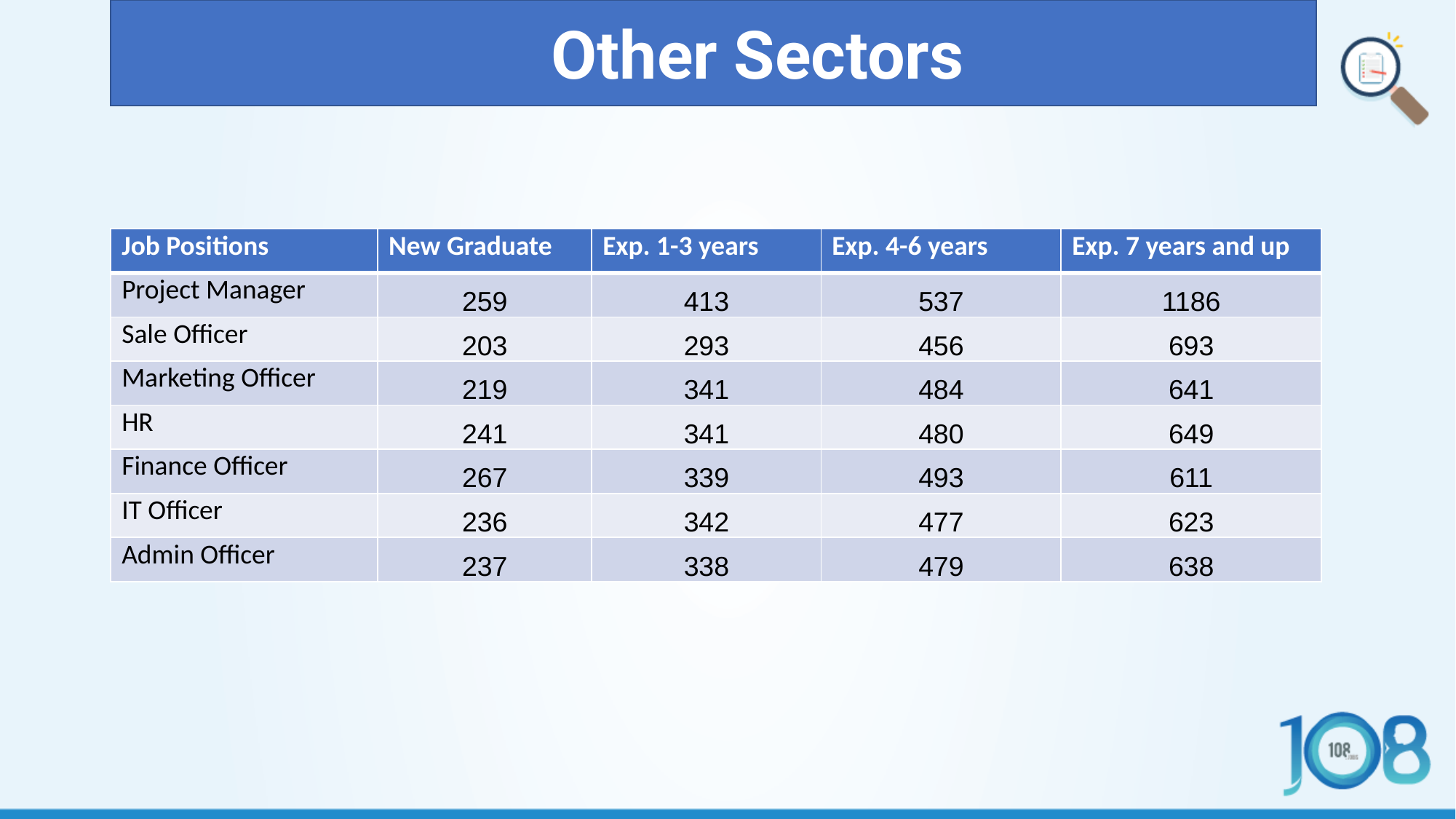

Other Sectors
| Job Positions | New Graduate | Exp. 1-3 years | Exp. 4-6 years | Exp. 7 years and up |
| --- | --- | --- | --- | --- |
| Project Manager | 259 | 413 | 537 | 1186 |
| Sale Officer | 203 | 293 | 456 | 693 |
| Marketing Officer | 219 | 341 | 484 | 641 |
| HR | 241 | 341 | 480 | 649 |
| Finance Officer | 267 | 339 | 493 | 611 |
| IT Officer | 236 | 342 | 477 | 623 |
| Admin Officer | 237 | 338 | 479 | 638 |